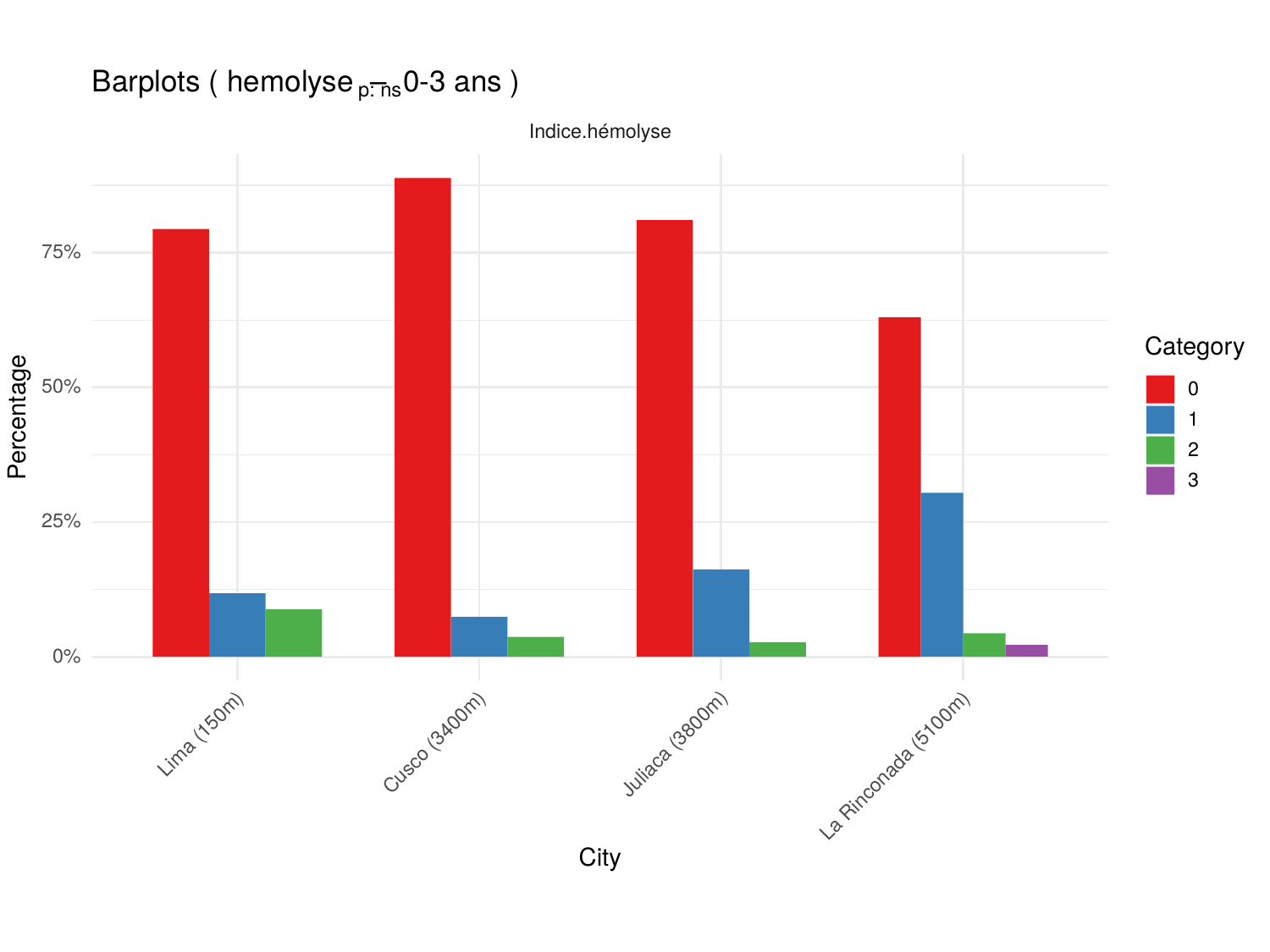

Barplots ( hemolyse  –  0-3 ans )
p: ns
Indice.hémolyse

75%

Category

50%
0

Percentage

1

2

3

25%

0%

Lima (150m)
Cusco (3400m)
Juliaca (3800m)
La Rinconada (5100m)
City